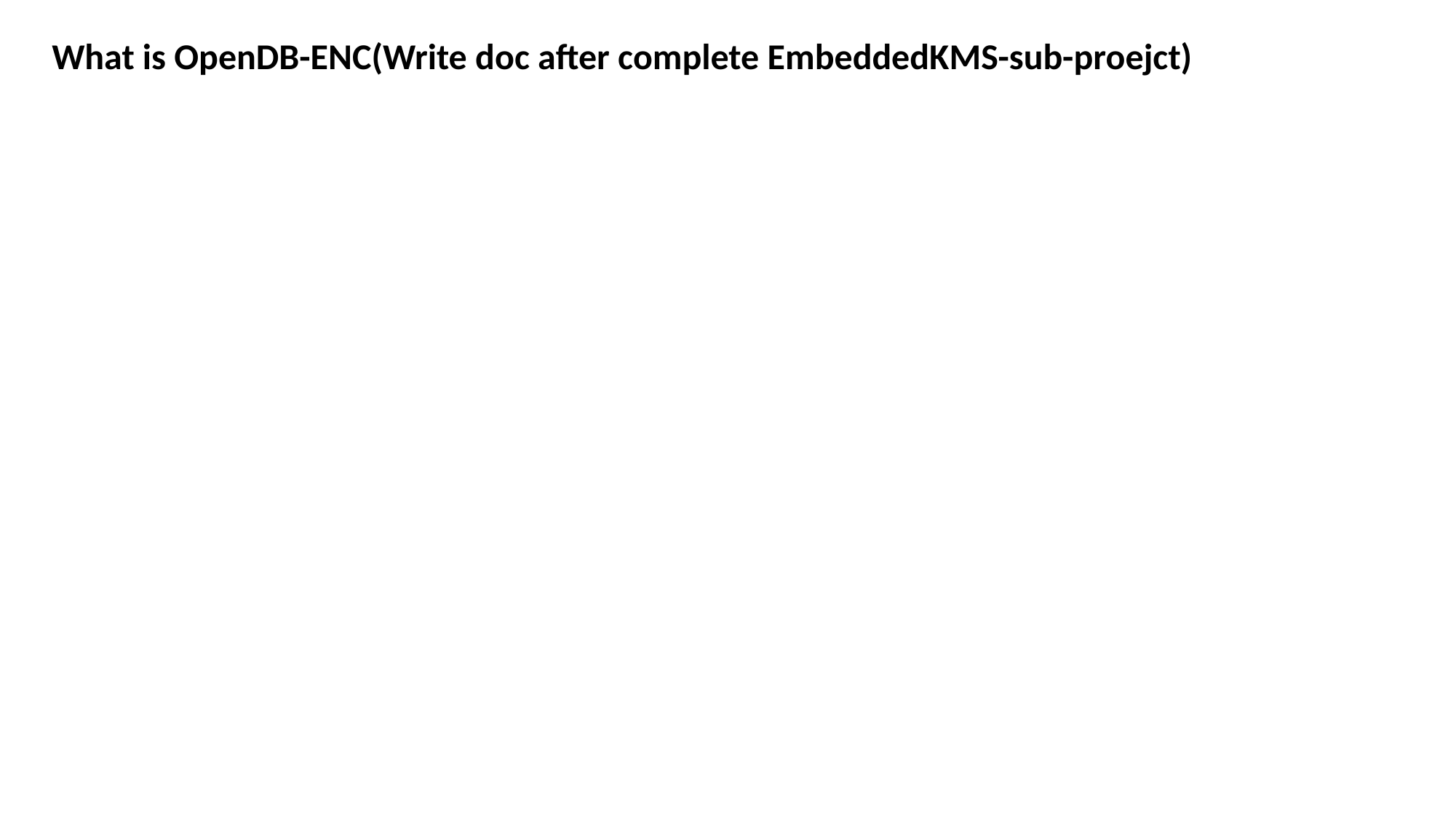

What is OpenDB-ENC(Write doc after complete EmbeddedKMS-sub-proejct)